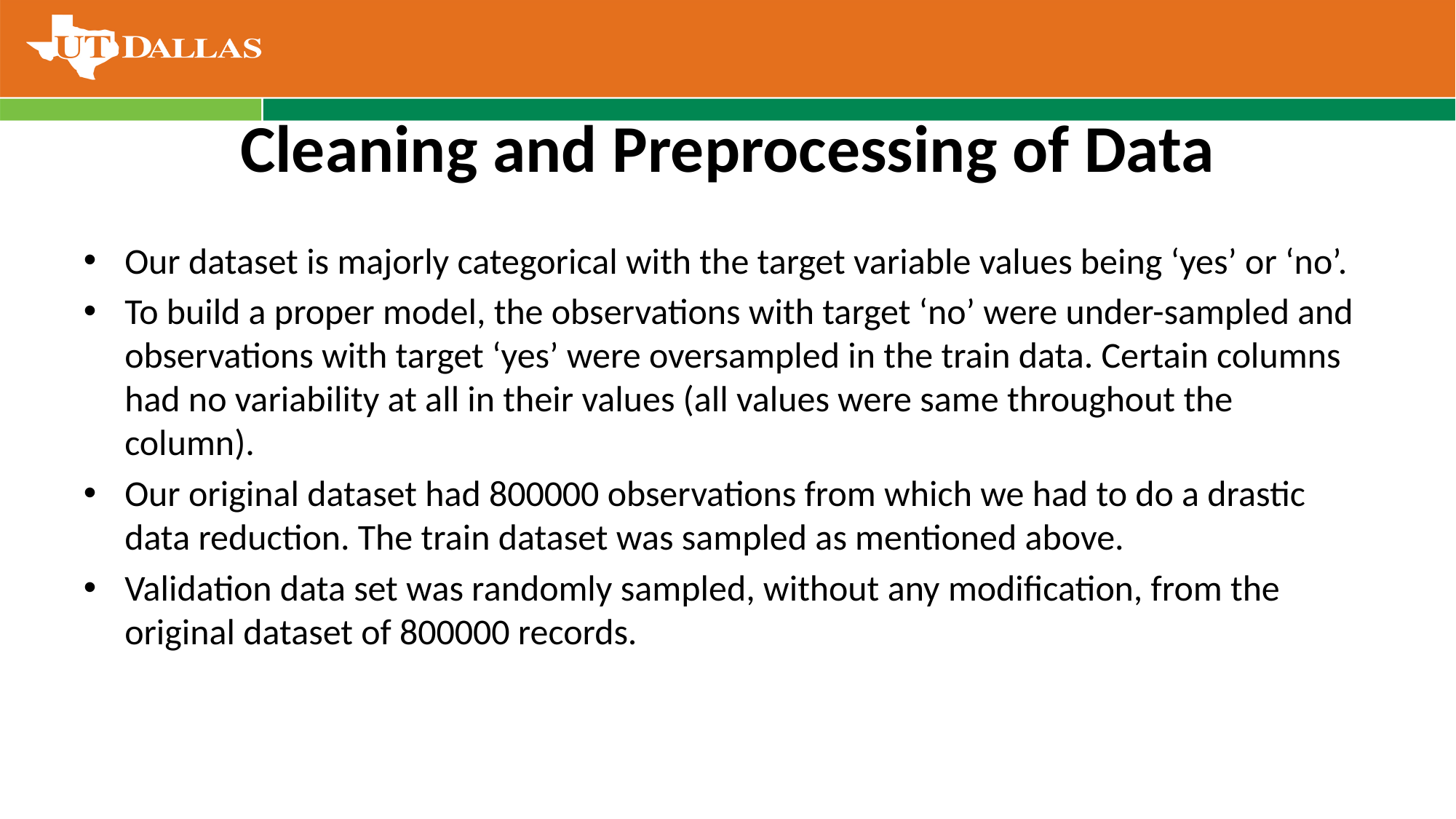

# Cleaning and Preprocessing of Data
Our dataset is majorly categorical with the target variable values being ‘yes’ or ‘no’.
To build a proper model, the observations with target ‘no’ were under-sampled and observations with target ‘yes’ were oversampled in the train data. Certain columns had no variability at all in their values (all values were same throughout the column).
Our original dataset had 800000 observations from which we had to do a drastic data reduction. The train dataset was sampled as mentioned above.
Validation data set was randomly sampled, without any modification, from the original dataset of 800000 records.